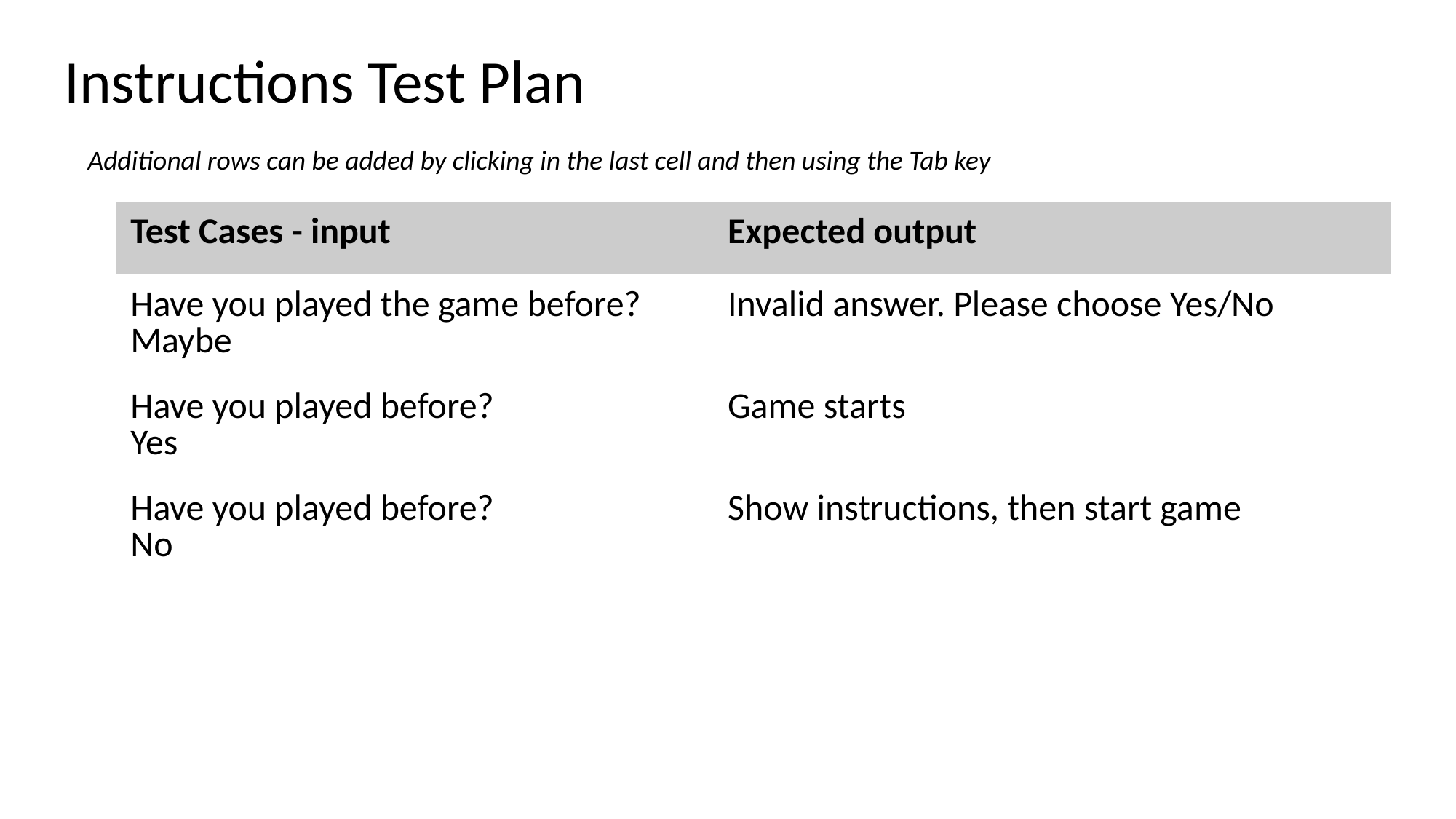

# Instructions Test Plan
Additional rows can be added by clicking in the last cell and then using the Tab key
| Test Cases - input | Expected output |
| --- | --- |
| Have you played the game before? Maybe | Invalid answer. Please choose Yes/No |
| Have you played before? Yes | Game starts |
| Have you played before? No | Show instructions, then start game |
|  |  |
|  |  |